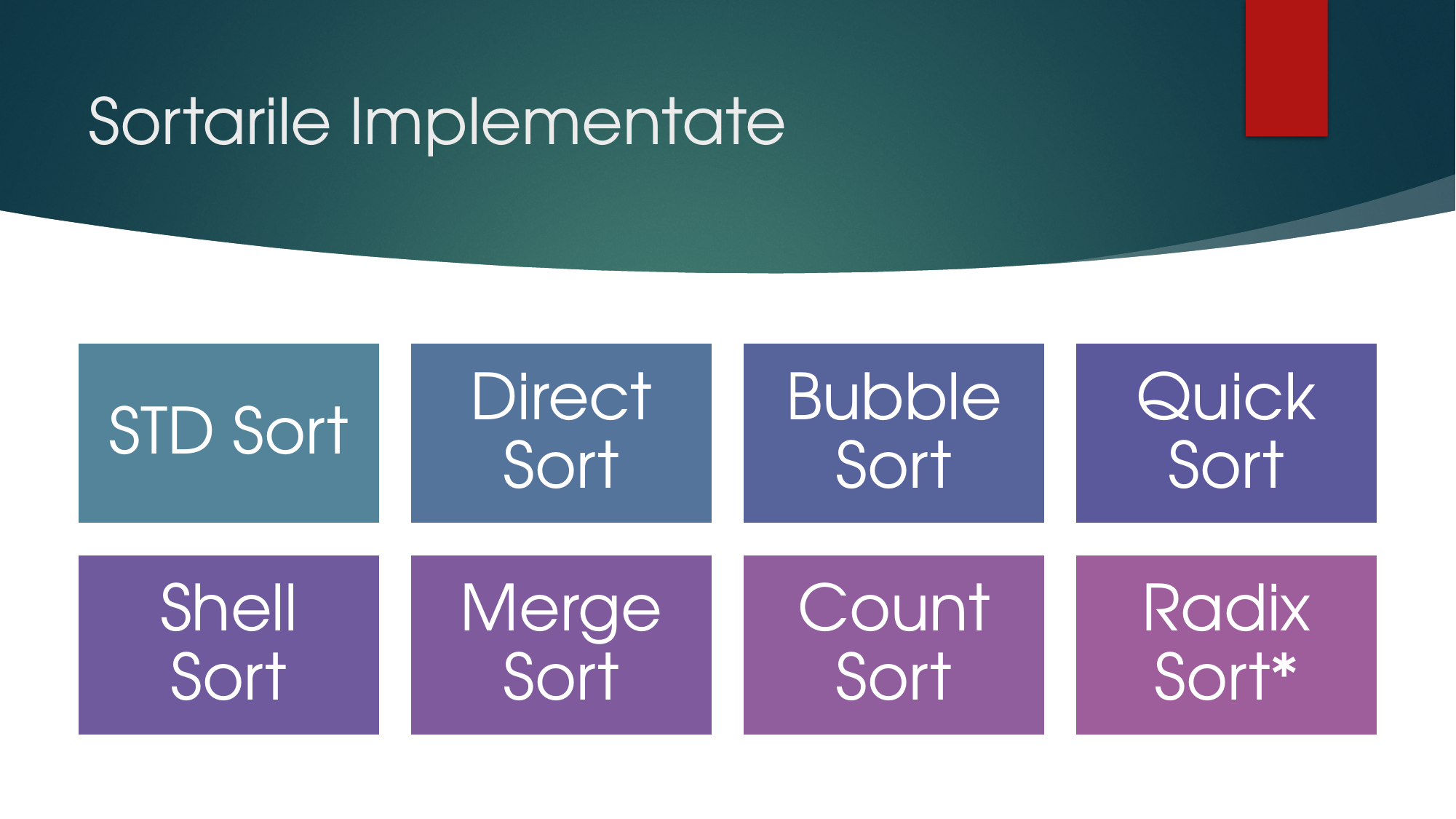

# Sortarile Implementate

STD Sort
Direct Sort
Bubble Sort
Quick Sort
Shell Sort
Merge Sort
Count Sort
Radix Sort*